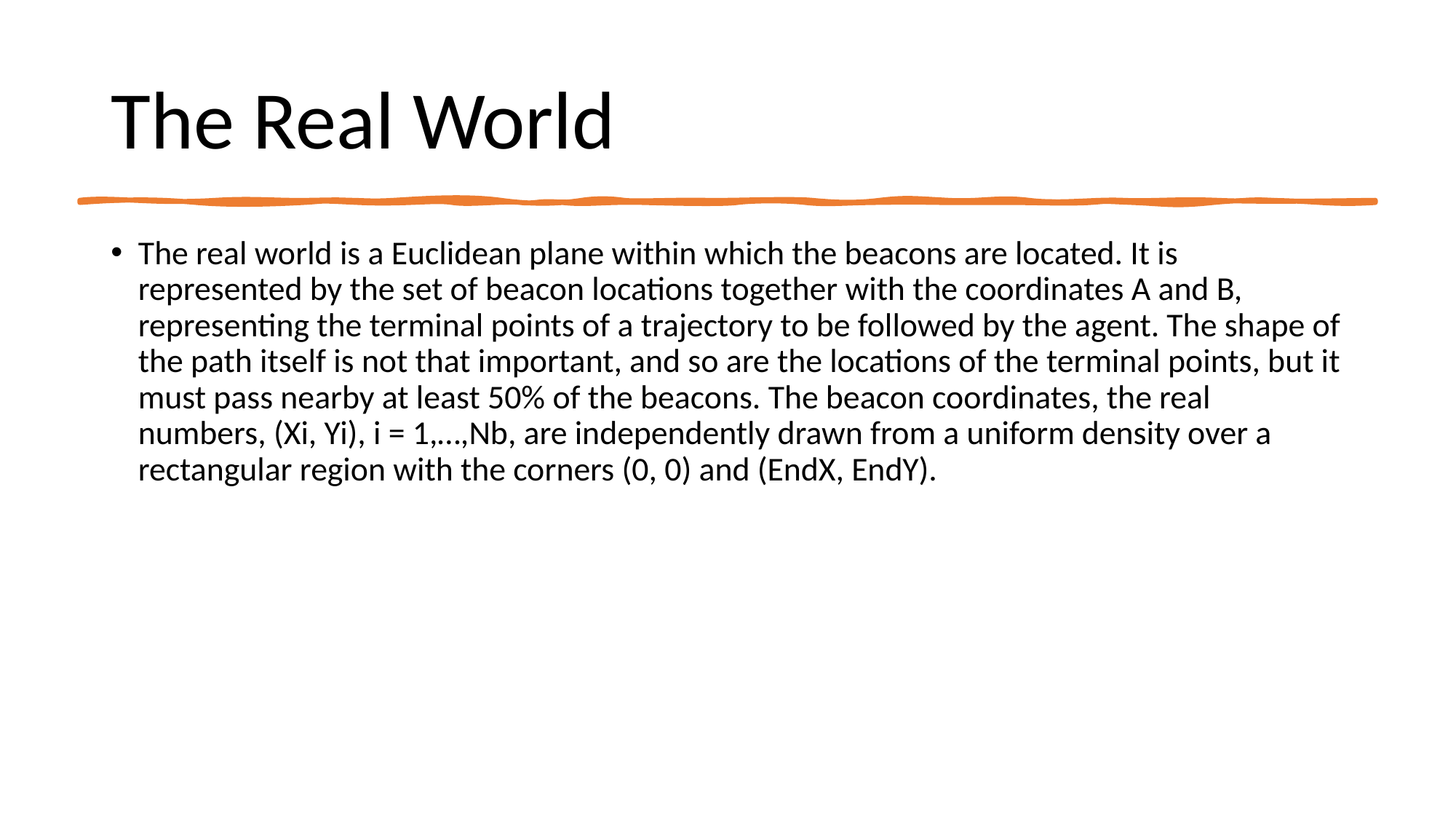

# The Real World

The real world is a Euclidean plane within which the beacons are located. It is represented by the set of beacon locations together with the coordinates A and B, representing the terminal points of a trajectory to be followed by the agent. The shape of the path itself is not that important, and so are the locations of the terminal points, but it must pass nearby at least 50% of the beacons. The beacon coordinates, the real numbers, (Xi, Yi), i = 1,…,Nb, are independently drawn from a uniform density over a rectangular region with the corners (0, 0) and (EndX, EndY).